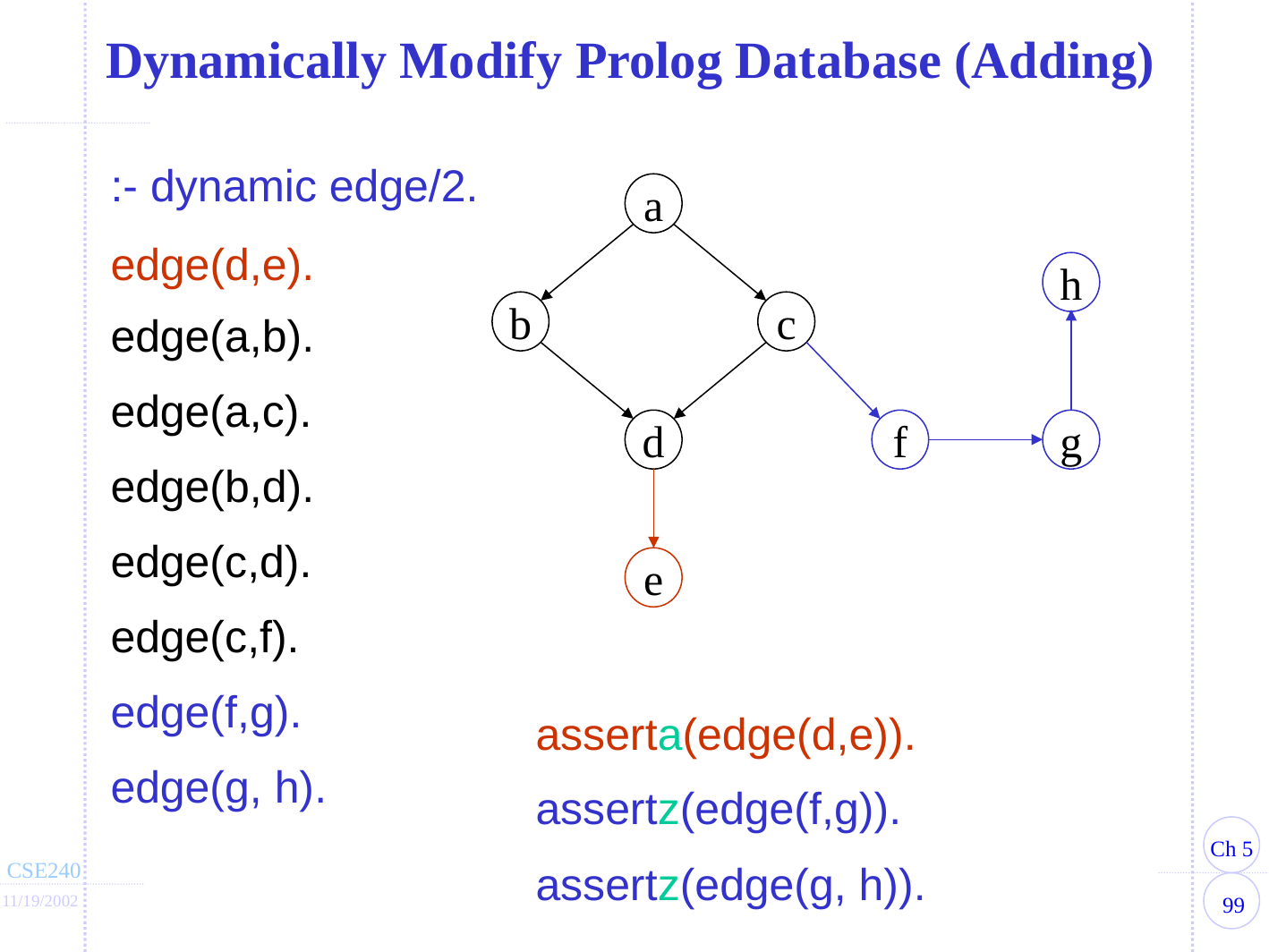

Dynamically Modify Prolog Database (Adding)
:- dynamic edge/2.

edge(a,b).
edge(a,c).
edge(b,d).
edge(c,d).
edge(c,f).
a
edge(d,e).
e
h
f
g
edge(f,g).
edge(g, h).
b
c
d
asserta(edge(d,e)).
assertz(edge(f,g)).
assertz(edge(g, h)).